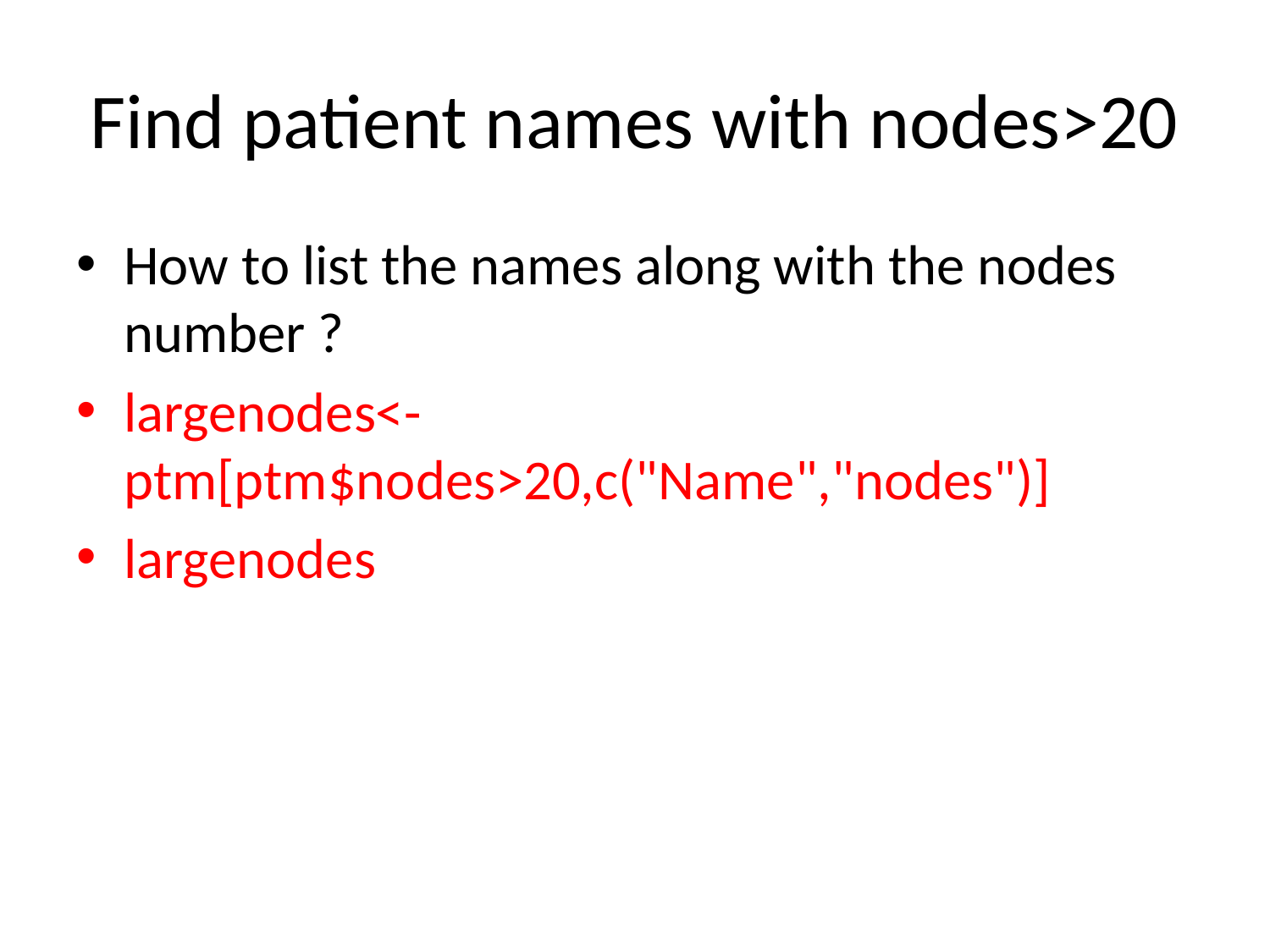

# Find patient names with nodes>20
How to list the names along with the nodes number ?
largenodes<-ptm[ptm$nodes>20,c("Name","nodes")]
largenodes